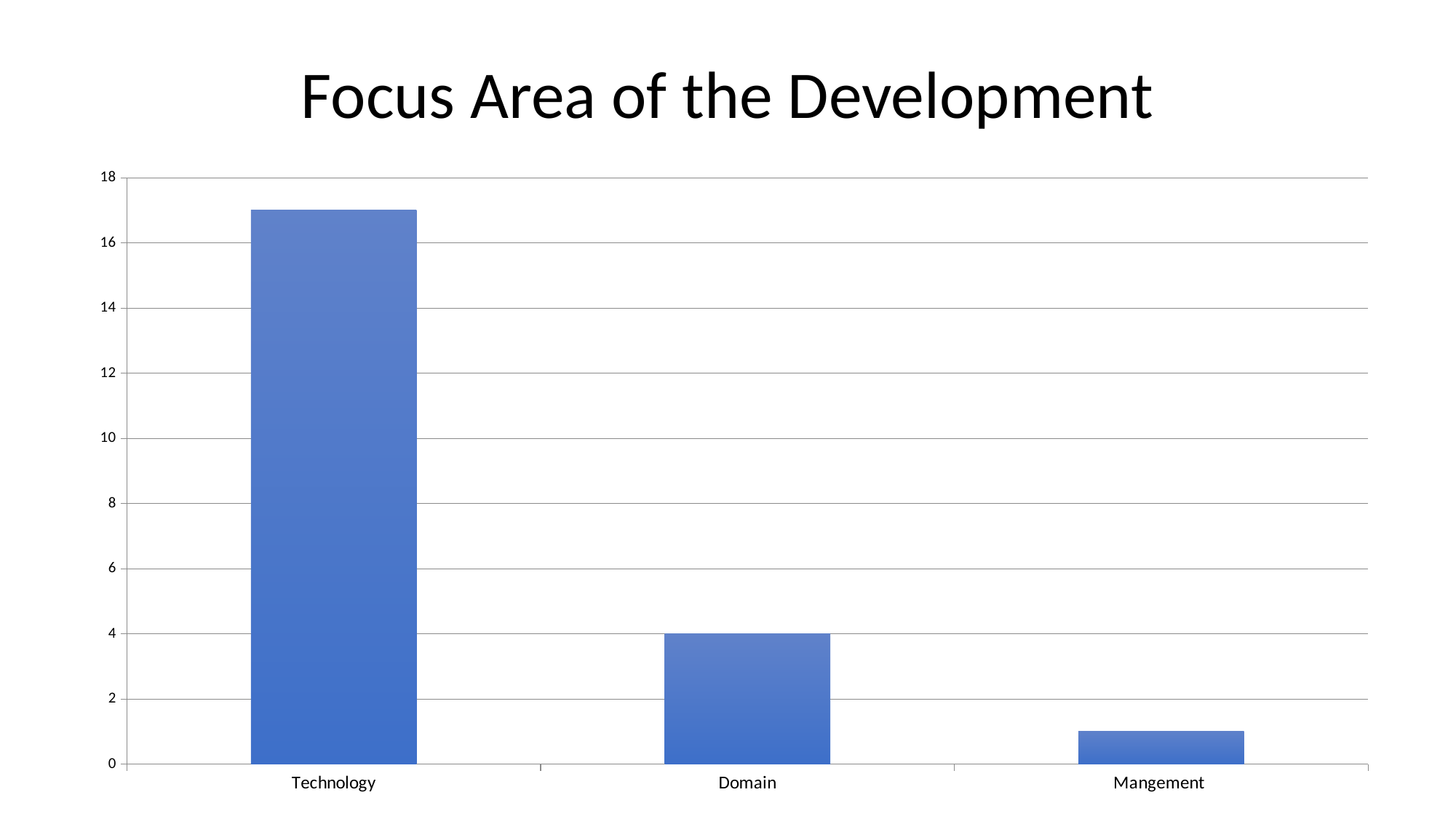

# Focus Area of the Development

### Chart

| Category |  |
|---|---|
| Technology | 17.0 |
| Domain | 4.0 |
| Mangement  | 1.0 |